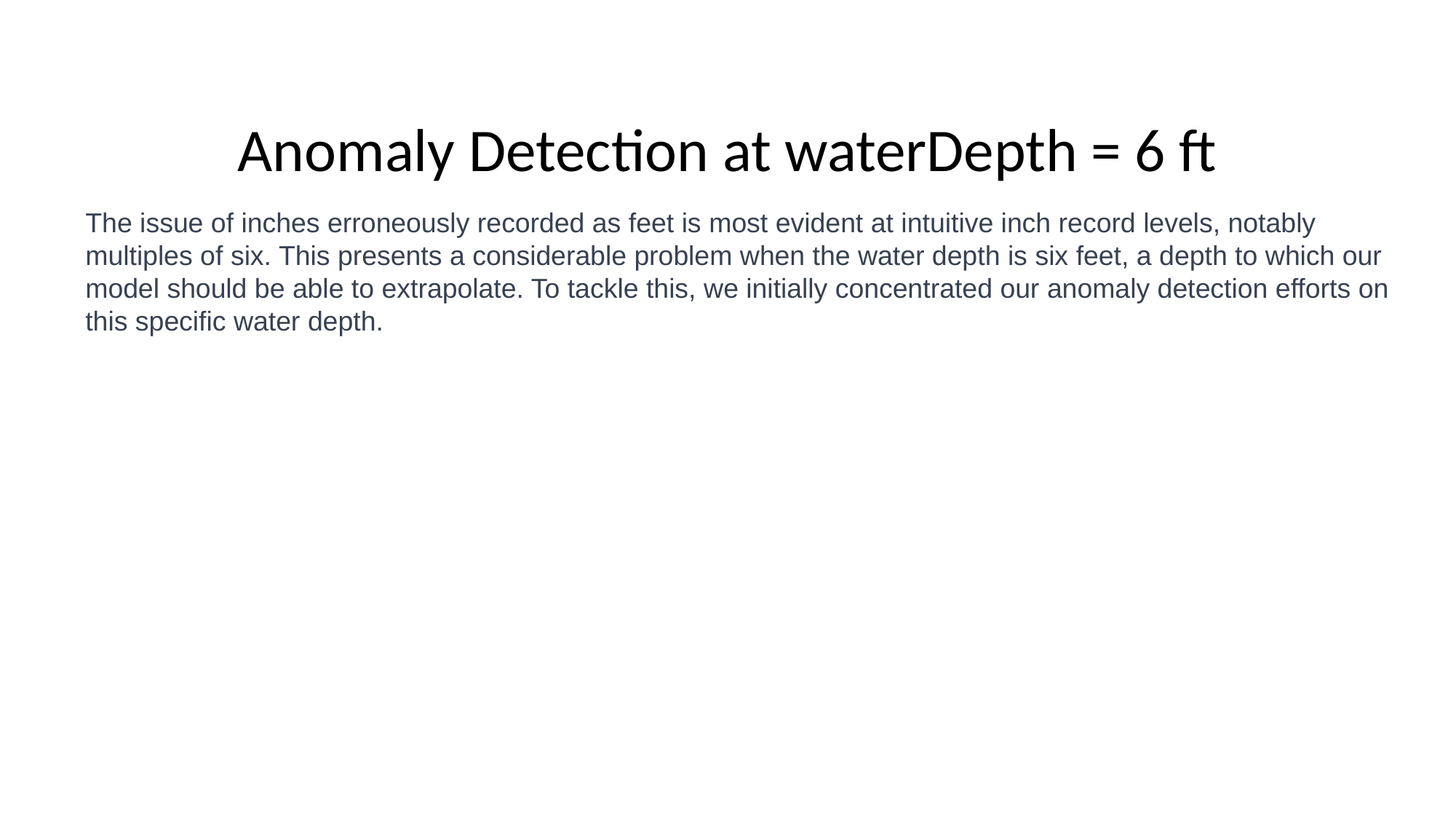

# Anomaly Detection at waterDepth = 6 ft
The issue of inches erroneously recorded as feet is most evident at intuitive inch record levels, notably multiples of six. This presents a considerable problem when the water depth is six feet, a depth to which our model should be able to extrapolate. To tackle this, we initially concentrated our anomaly detection efforts on this specific water depth.